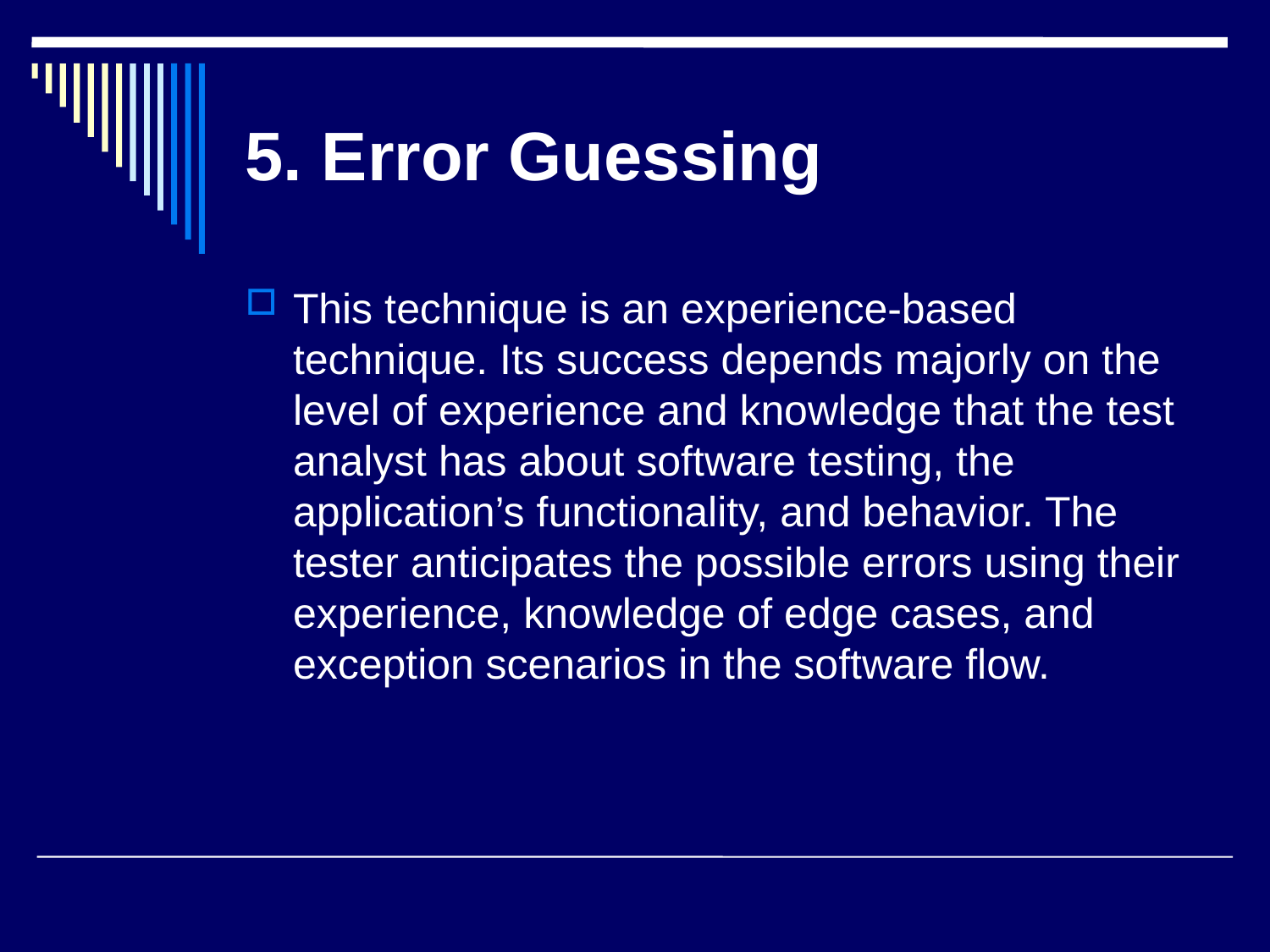

# 5. Error Guessing
This technique is an experience-based technique. Its success depends majorly on the level of experience and knowledge that the test analyst has about software testing, the application’s functionality, and behavior. The tester anticipates the possible errors using their experience, knowledge of edge cases, and exception scenarios in the software flow.